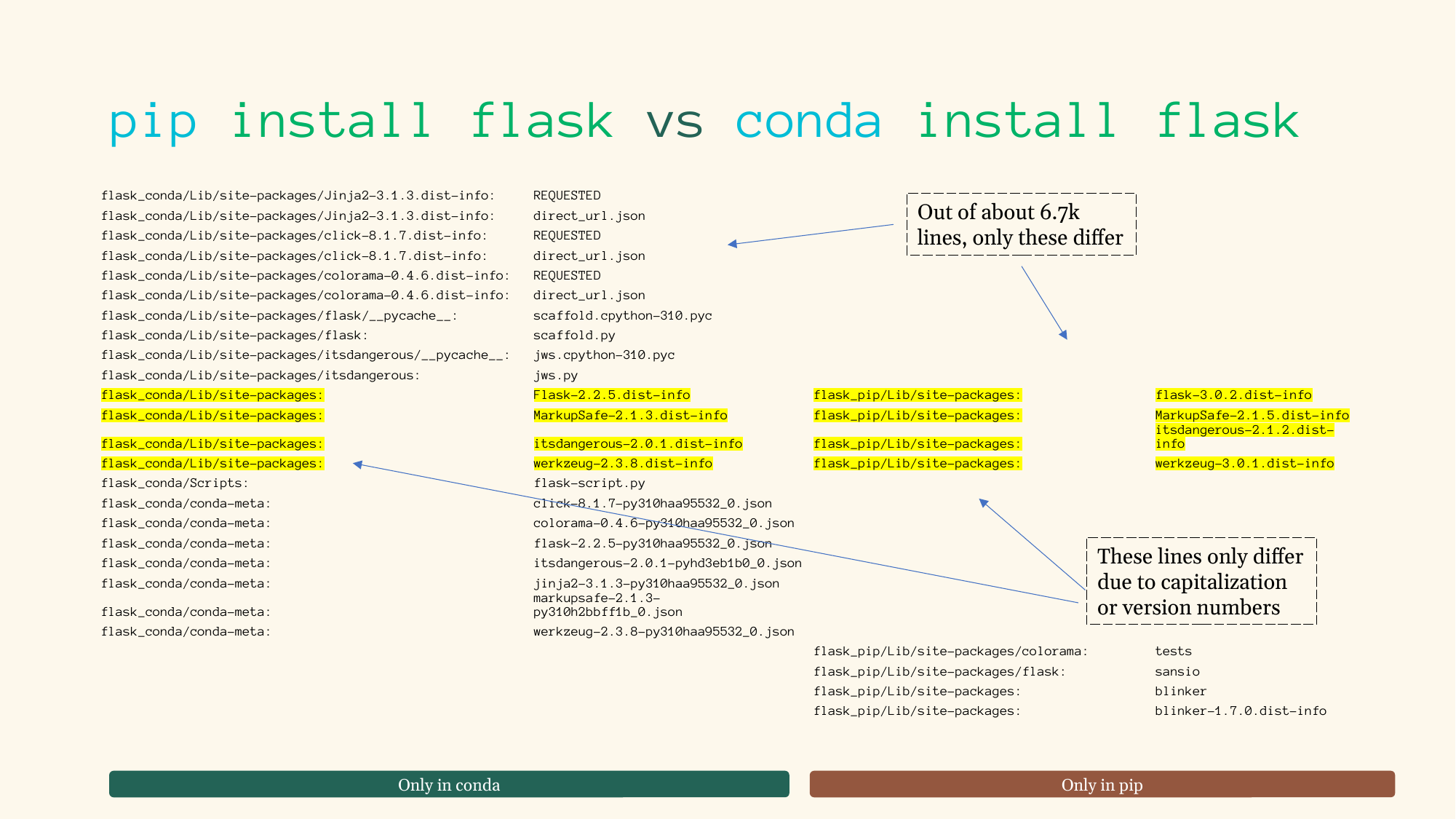

# pip install flask vs conda install flask
| flask\_conda/Lib/site-packages/Jinja2-3.1.3.dist-info: | REQUESTED |  |  |  |
| --- | --- | --- | --- | --- |
| flask\_conda/Lib/site-packages/Jinja2-3.1.3.dist-info: | direct\_url.json |  |  |  |
| flask\_conda/Lib/site-packages/click-8.1.7.dist-info: | REQUESTED |  |  |  |
| flask\_conda/Lib/site-packages/click-8.1.7.dist-info: | direct\_url.json |  |  |  |
| flask\_conda/Lib/site-packages/colorama-0.4.6.dist-info: | REQUESTED |  |  |  |
| flask\_conda/Lib/site-packages/colorama-0.4.6.dist-info: | direct\_url.json |  |  |  |
| flask\_conda/Lib/site-packages/flask/\_\_pycache\_\_: | scaffold.cpython-310.pyc |  |  |  |
| flask\_conda/Lib/site-packages/flask: | scaffold.py |  |  |  |
| flask\_conda/Lib/site-packages/itsdangerous/\_\_pycache\_\_: | jws.cpython-310.pyc |  |  |  |
| flask\_conda/Lib/site-packages/itsdangerous: | jws.py |  |  |  |
| flask\_conda/Lib/site-packages: | Flask-2.2.5.dist-info |  | flask\_pip/Lib/site-packages: | flask-3.0.2.dist-info |
| flask\_conda/Lib/site-packages: | MarkupSafe-2.1.3.dist-info |  | flask\_pip/Lib/site-packages: | MarkupSafe-2.1.5.dist-info |
| flask\_conda/Lib/site-packages: | itsdangerous-2.0.1.dist-info |  | flask\_pip/Lib/site-packages: | itsdangerous-2.1.2.dist-info |
| flask\_conda/Lib/site-packages: | werkzeug-2.3.8.dist-info |  | flask\_pip/Lib/site-packages: | werkzeug-3.0.1.dist-info |
| flask\_conda/Scripts: | flask-script.py |  |  |  |
| flask\_conda/conda-meta: | click-8.1.7-py310haa95532\_0.json |  |  |  |
| flask\_conda/conda-meta: | colorama-0.4.6-py310haa95532\_0.json |  |  |  |
| flask\_conda/conda-meta: | flask-2.2.5-py310haa95532\_0.json |  |  |  |
| flask\_conda/conda-meta: | itsdangerous-2.0.1-pyhd3eb1b0\_0.json |  |  |  |
| flask\_conda/conda-meta: | jinja2-3.1.3-py310haa95532\_0.json |  |  |  |
| flask\_conda/conda-meta: | markupsafe-2.1.3-py310h2bbff1b\_0.json |  |  |  |
| flask\_conda/conda-meta: | werkzeug-2.3.8-py310haa95532\_0.json |  |  |  |
|  |  |  | flask\_pip/Lib/site-packages/colorama: | tests |
|  |  |  | flask\_pip/Lib/site-packages/flask: | sansio |
|  |  |  | flask\_pip/Lib/site-packages: | blinker |
|  |  |  | flask\_pip/Lib/site-packages: | blinker-1.7.0.dist-info |
Out of about 6.7k lines, only these differ
These lines only differ due to capitalization or version numbers
Only in conda
Only in pip